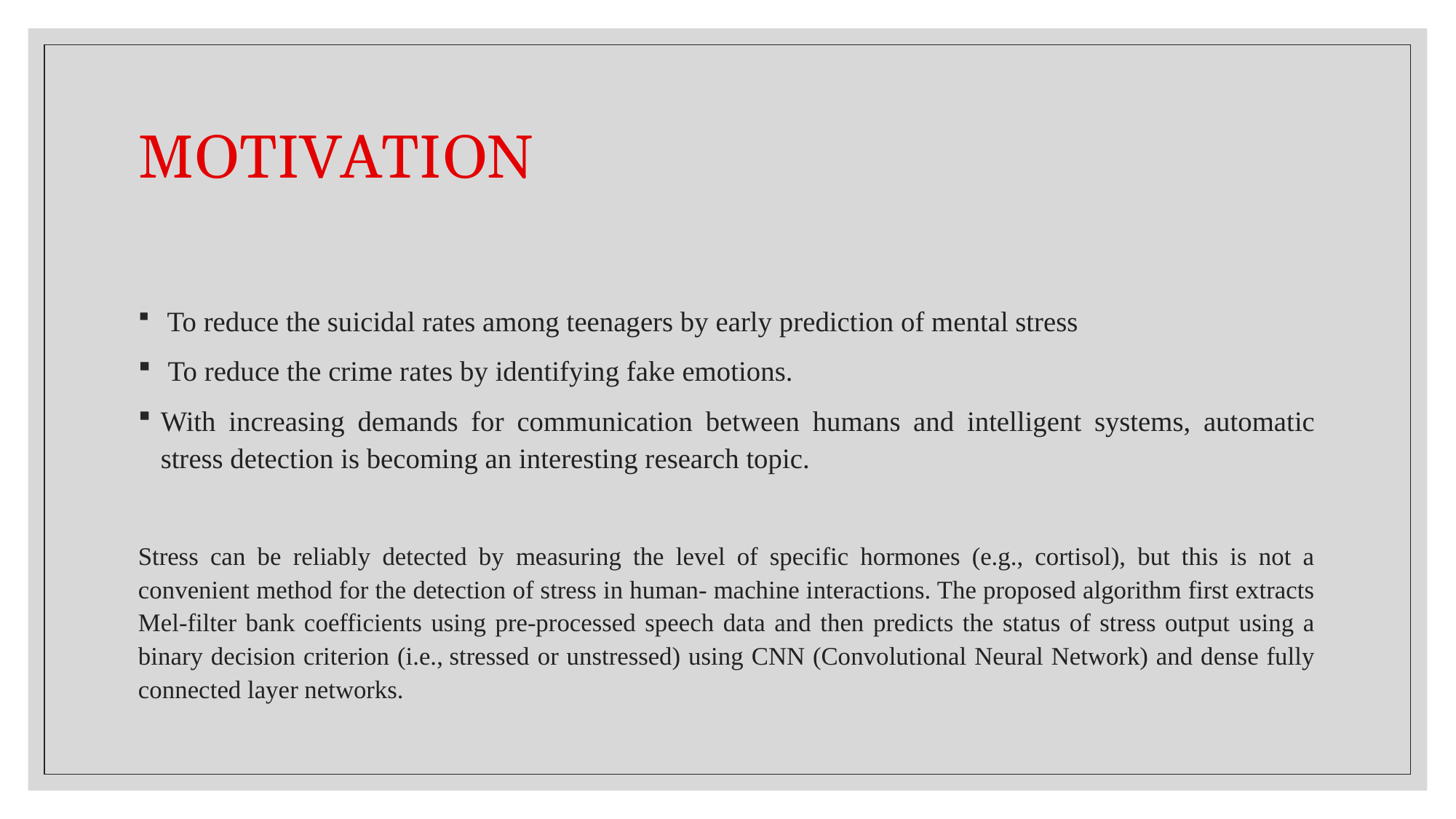

# MOTIVATION

 To reduce the suicidal rates among teenagers by early prediction of mental stress
 To reduce the crime rates by identifying fake emotions.
With increasing demands for communication between humans and intelligent systems, automatic stress detection is becoming an interesting research topic.

Stress can be reliably detected by measuring the level of specific hormones (e.g., cortisol), but this is not a convenient method for the detection of stress in human- machine interactions. The proposed algorithm first extracts Mel-filter bank coefficients using pre-processed speech data and then predicts the status of stress output using a binary decision criterion (i.e., stressed or unstressed) using CNN (Convolutional Neural Network) and dense fully connected layer networks.